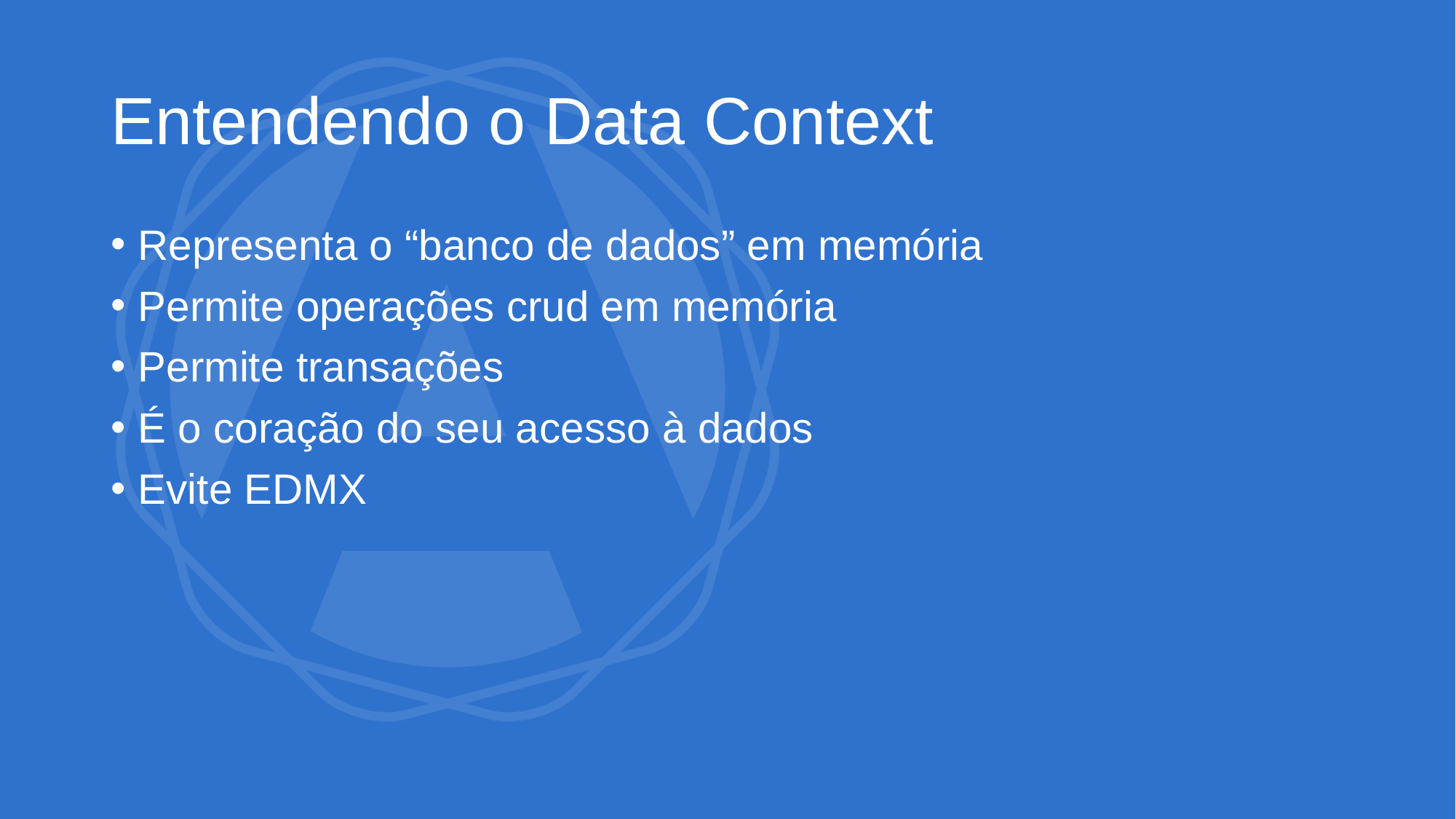

# Entendendo o Data Context
Representa o “banco de dados” em memória
Permite operações crud em memória
Permite transações
É o coração do seu acesso à dados
Evite EDMX